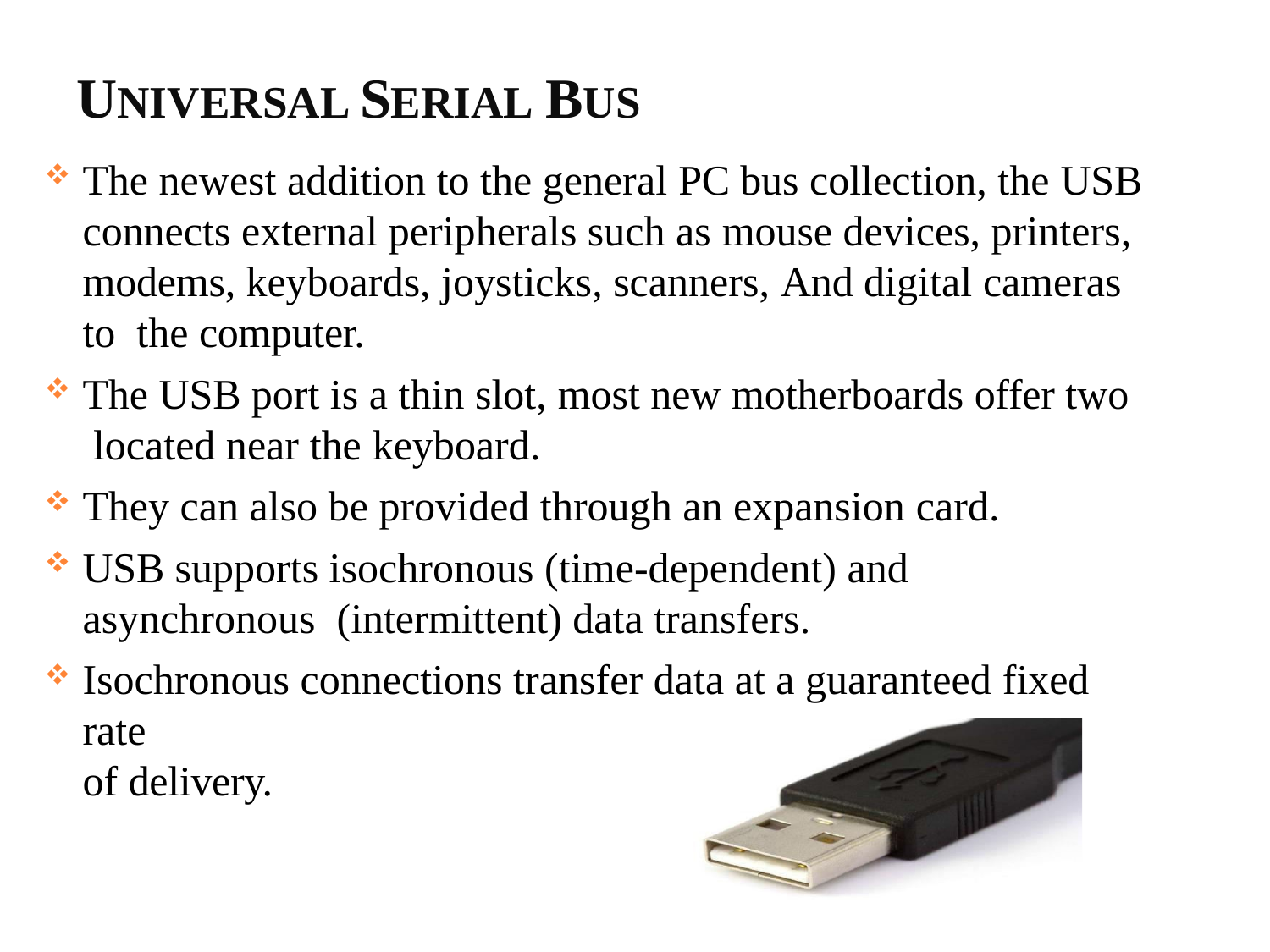

# UNIVERSAL SERIAL BUS
The newest addition to the general PC bus collection, the USB  connects external peripherals such as mouse devices, printers,  modems, keyboards, joysticks, scanners, And digital cameras to  the computer.
The USB port is a thin slot, most new motherboards offer two  located near the keyboard.
They can also be provided through an expansion card.
USB supports isochronous (time-dependent) and asynchronous  (intermittent) data transfers.
Isochronous connections transfer data at a guaranteed fixed rate
of delivery.

48